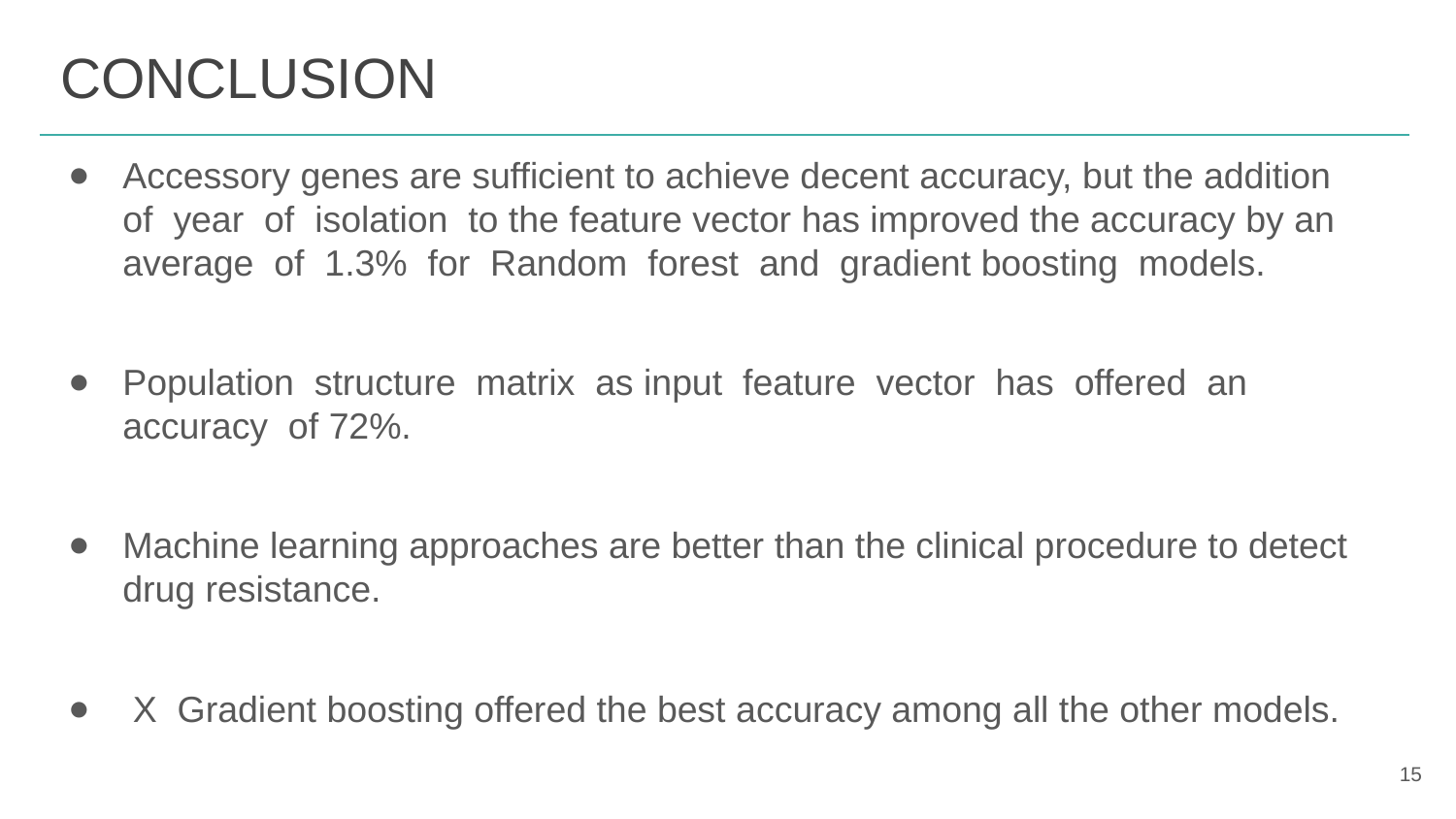

# CONCLUSION
Accessory genes are sufficient to achieve decent accuracy, but the addition  of  year  of  isolation  to the feature vector has improved the accuracy by an average  of  1.3%  for  Random  forest  and  gradient boosting  models.

Population  structure  matrix  as input  feature  vector  has  offered  an  accuracy  of 72%.

Machine learning approaches are better than the clinical procedure to detect drug resistance.

 X  Gradient boosting offered the best accuracy among all the other models.
15